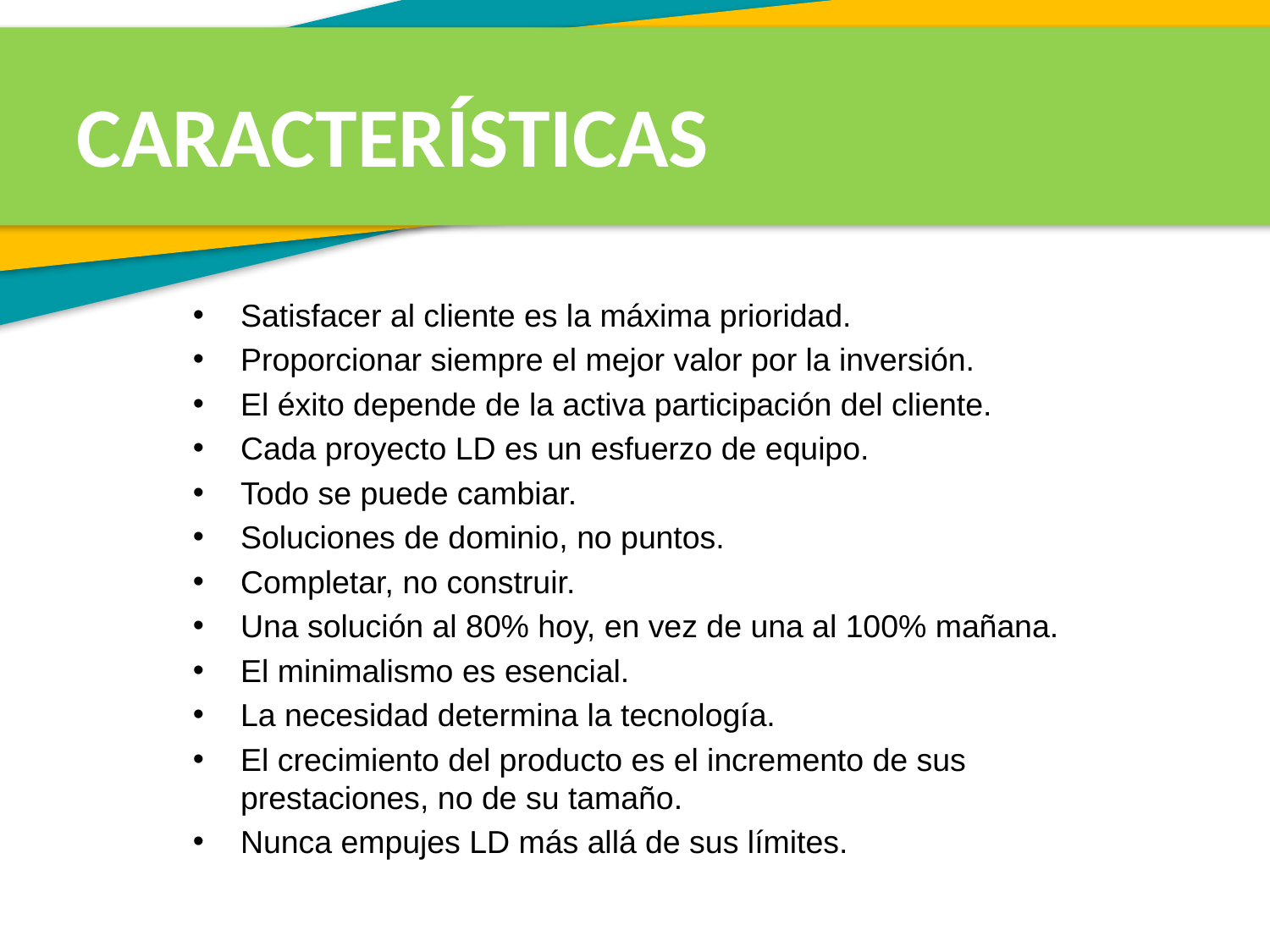

CARACTERÍSTICAS
Satisfacer al cliente es la máxima prioridad.
Proporcionar siempre el mejor valor por la inversión.
El éxito depende de la activa participación del cliente.
Cada proyecto LD es un esfuerzo de equipo.
Todo se puede cambiar.
Soluciones de dominio, no puntos.
Completar, no construir.
Una solución al 80% hoy, en vez de una al 100% mañana.
El minimalismo es esencial.
La necesidad determina la tecnología.
El crecimiento del producto es el incremento de sus prestaciones, no de su tamaño.
Nunca empujes LD más allá de sus límites.